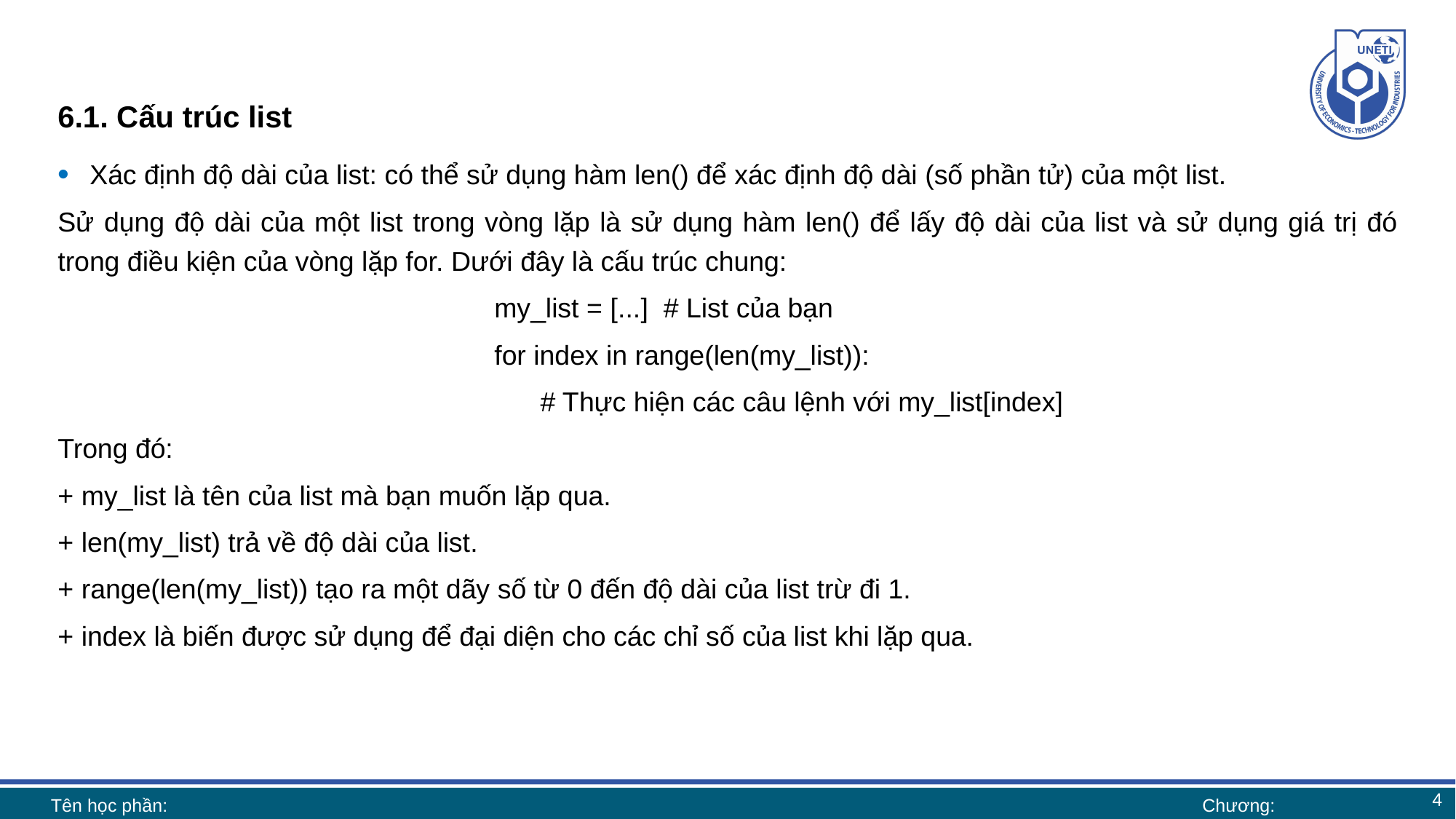

# 6.1. Cấu trúc list
Xác định độ dài của list: có thể sử dụng hàm len() để xác định độ dài (số phần tử) của một list.
Sử dụng độ dài của một list trong vòng lặp là sử dụng hàm len() để lấy độ dài của list và sử dụng giá trị đó trong điều kiện của vòng lặp for. Dưới đây là cấu trúc chung:
				my_list = [...]  # List của bạn
				for index in range(len(my_list)):
    				      # Thực hiện các câu lệnh với my_list[index]
Trong đó:
+ my_list là tên của list mà bạn muốn lặp qua.
+ len(my_list) trả về độ dài của list.
+ range(len(my_list)) tạo ra một dãy số từ 0 đến độ dài của list trừ đi 1.
+ index là biến được sử dụng để đại diện cho các chỉ số của list khi lặp qua.

4
Tên học phần:
Chương: